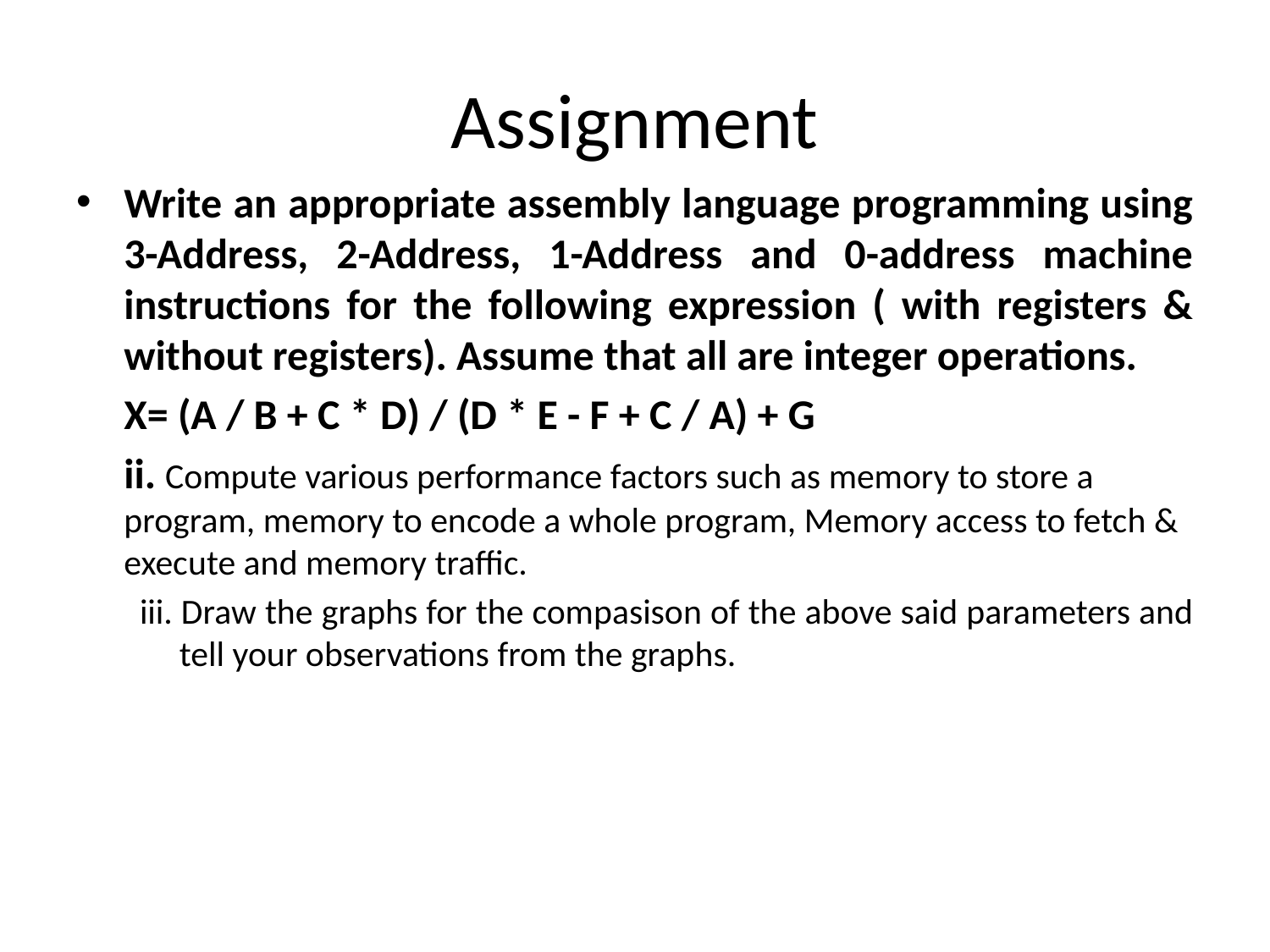

Assignment
Write an appropriate assembly language programming using 3-Address, 2-Address, 1-Address and 0-address machine instructions for the following expression ( with registers & without registers). Assume that all are integer operations.
	X= (A / B + C * D) / (D * E - F + C / A) + G
	ii. Compute various performance factors such as memory to store a program, memory to encode a whole program, Memory access to fetch & execute and memory traffic.
iii. Draw the graphs for the compasison of the above said parameters and tell your observations from the graphs.